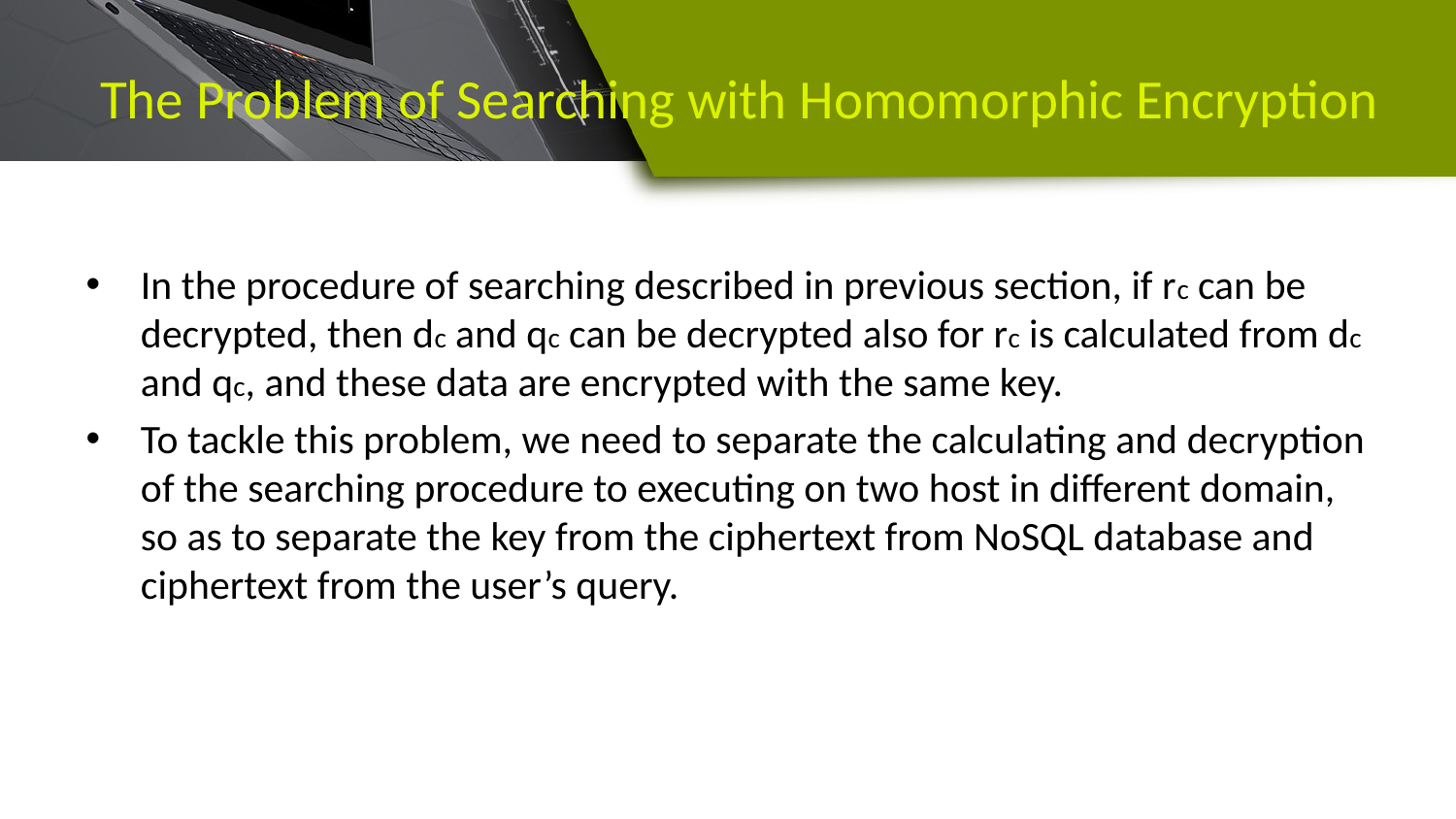

# The Problem of Searching with Homomorphic Encryption
In the procedure of searching described in previous section, if rc can be decrypted, then dc and qc can be decrypted also for rc is calculated from dc and qc, and these data are encrypted with the same key.
To tackle this problem, we need to separate the calculating and decryption of the searching procedure to executing on two host in different domain, so as to separate the key from the ciphertext from NoSQL database and ciphertext from the user’s query.